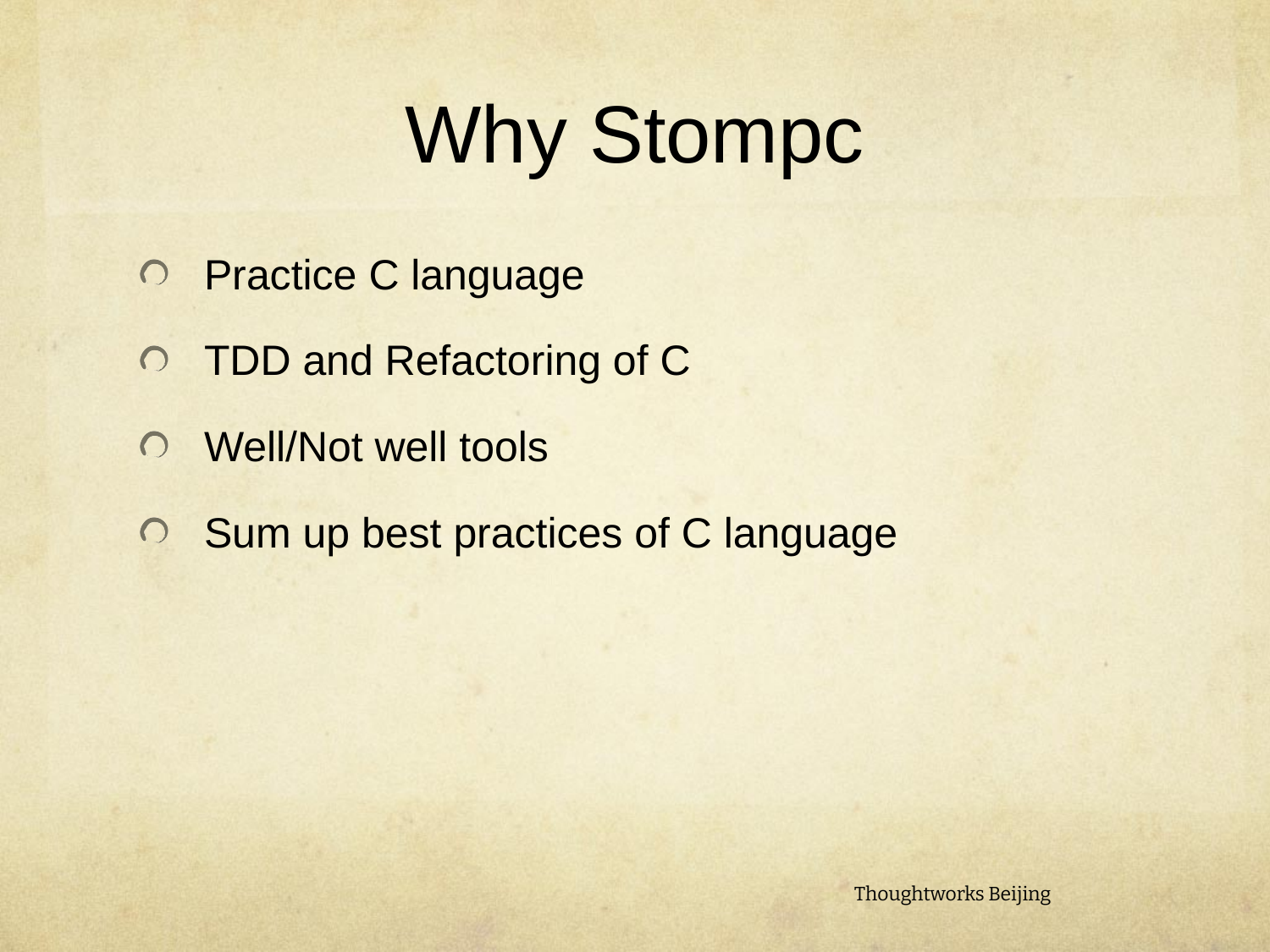

# Why Stompc
Practice C language
TDD and Refactoring of C
Well/Not well tools
Sum up best practices of C language

Thoughtworks Beijing